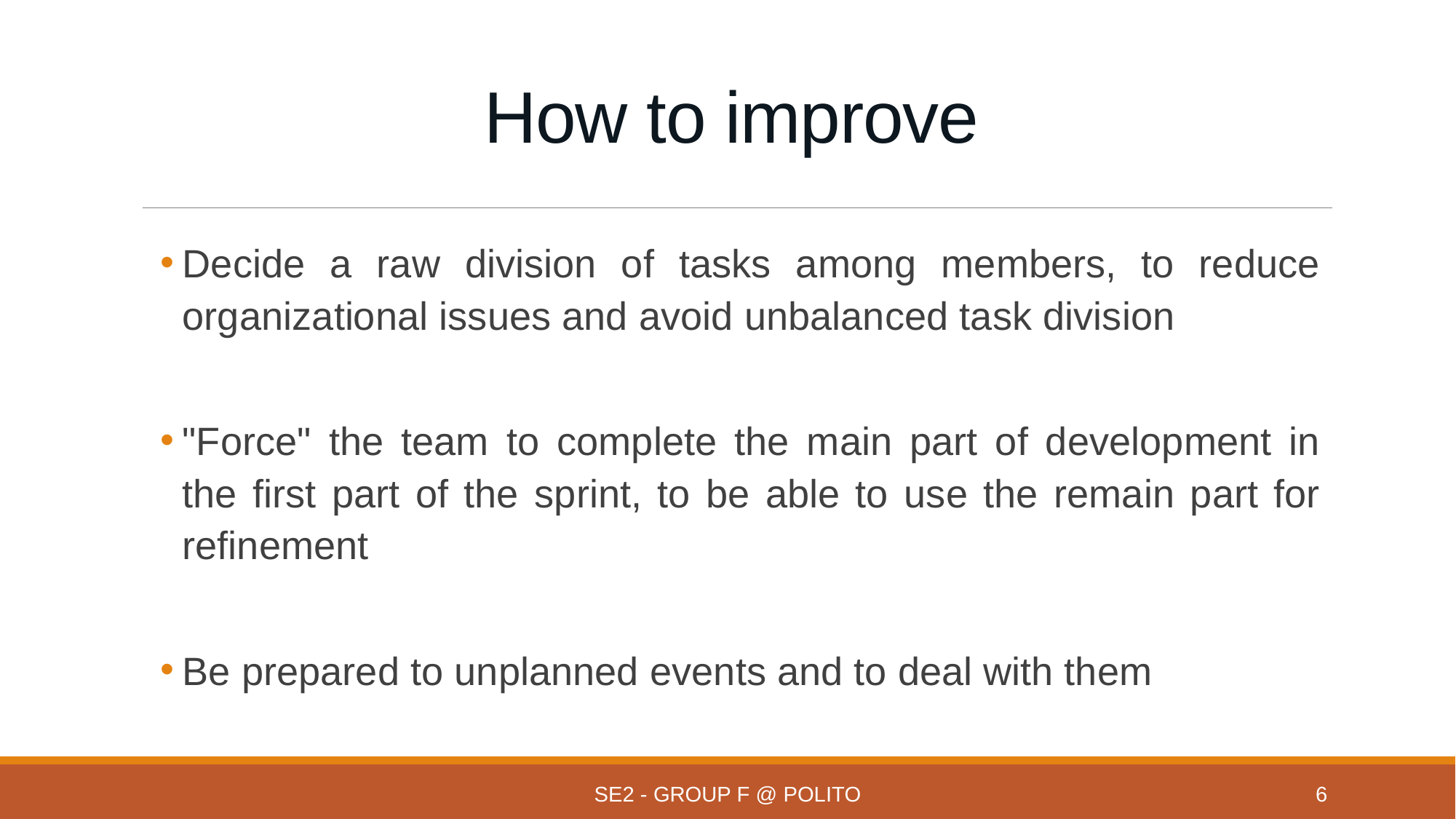

# How to improve
Decide a raw division of tasks among members, to reduce organizational issues and avoid unbalanced task division

"Force" the team to complete the main part of development in the first part of the sprint, to be able to use the remain part for refinement

Be prepared to unplanned events and to deal with them

SE2 - Group F @ PoliTo
6